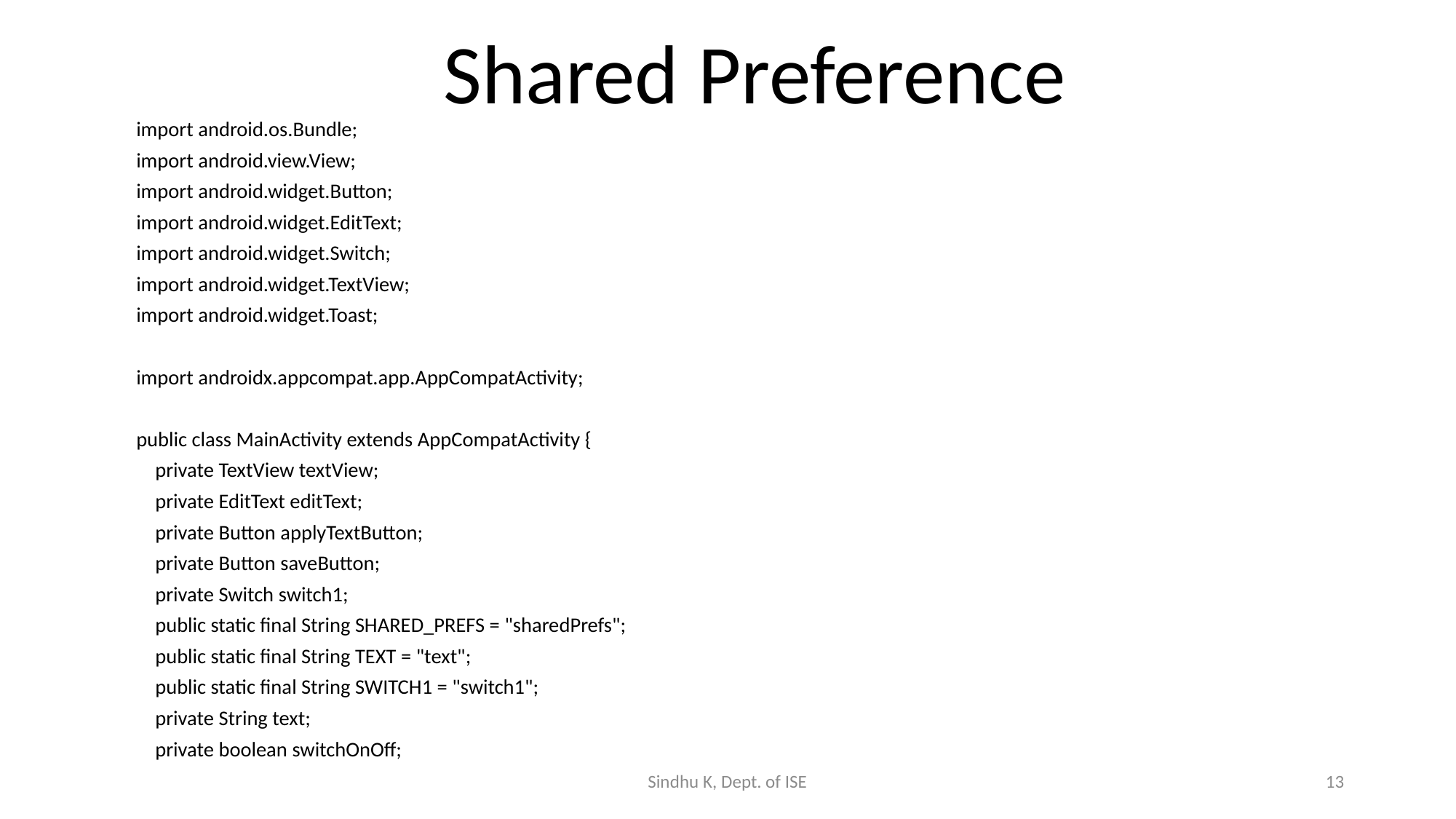

# Shared Preference
import android.os.Bundle;
import android.view.View;
import android.widget.Button;
import android.widget.EditText;
import android.widget.Switch;
import android.widget.TextView;
import android.widget.Toast;

import androidx.appcompat.app.AppCompatActivity;

public class MainActivity extends AppCompatActivity {
    private TextView textView;
    private EditText editText;
    private Button applyTextButton;
    private Button saveButton;
    private Switch switch1;
    public static final String SHARED_PREFS = "sharedPrefs";
    public static final String TEXT = "text";
    public static final String SWITCH1 = "switch1";
    private String text;
    private boolean switchOnOff;
Sindhu K, Dept. of ISE
13